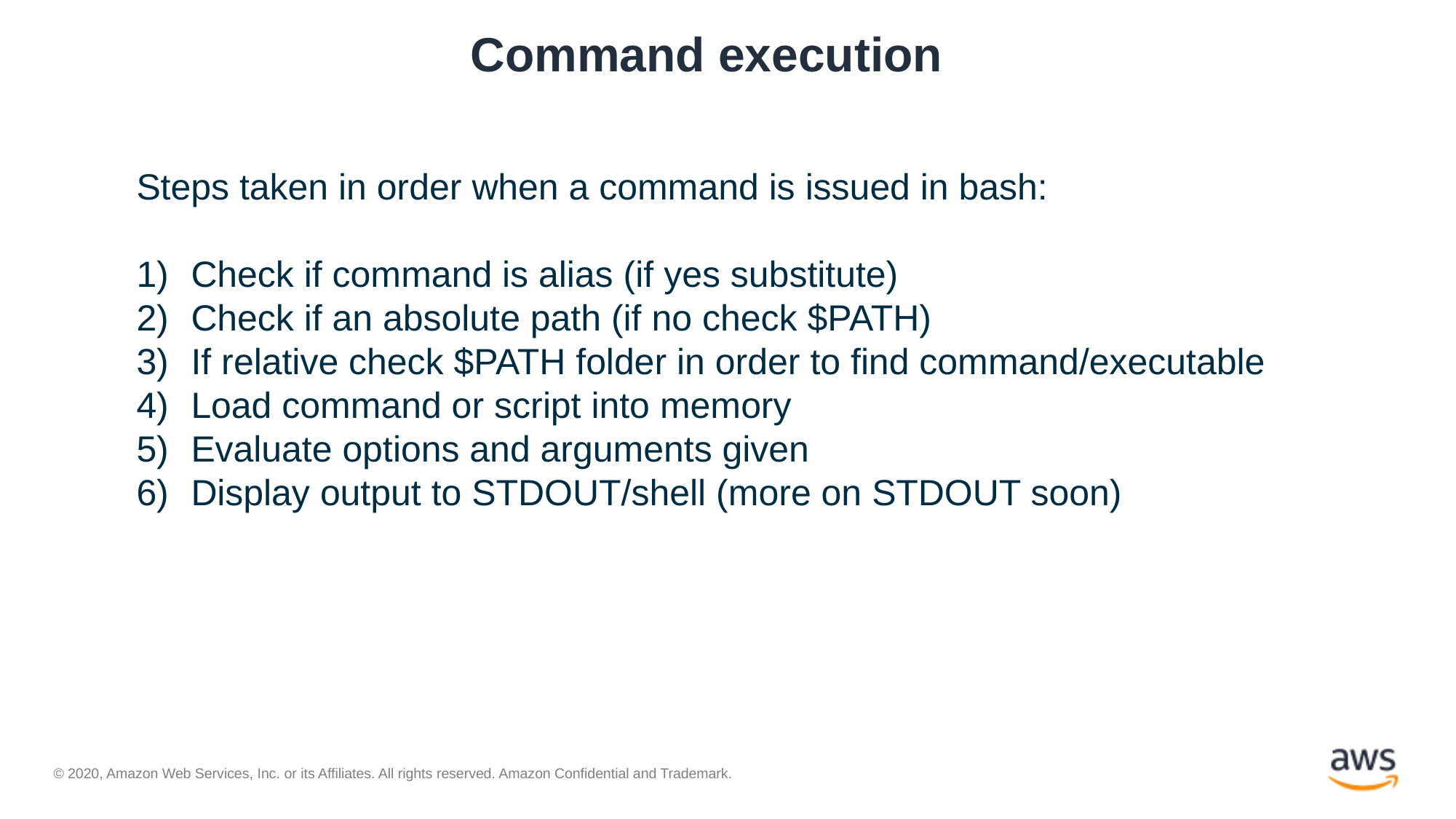

# Command execution
Steps taken in order when a command is issued in bash:

Check if command is alias (if yes substitute)
Check if an absolute path (if no check $PATH)
If relative check $PATH folder in order to find command/executable
Load command or script into memory
Evaluate options and arguments given
Display output to STDOUT/shell (more on STDOUT soon)